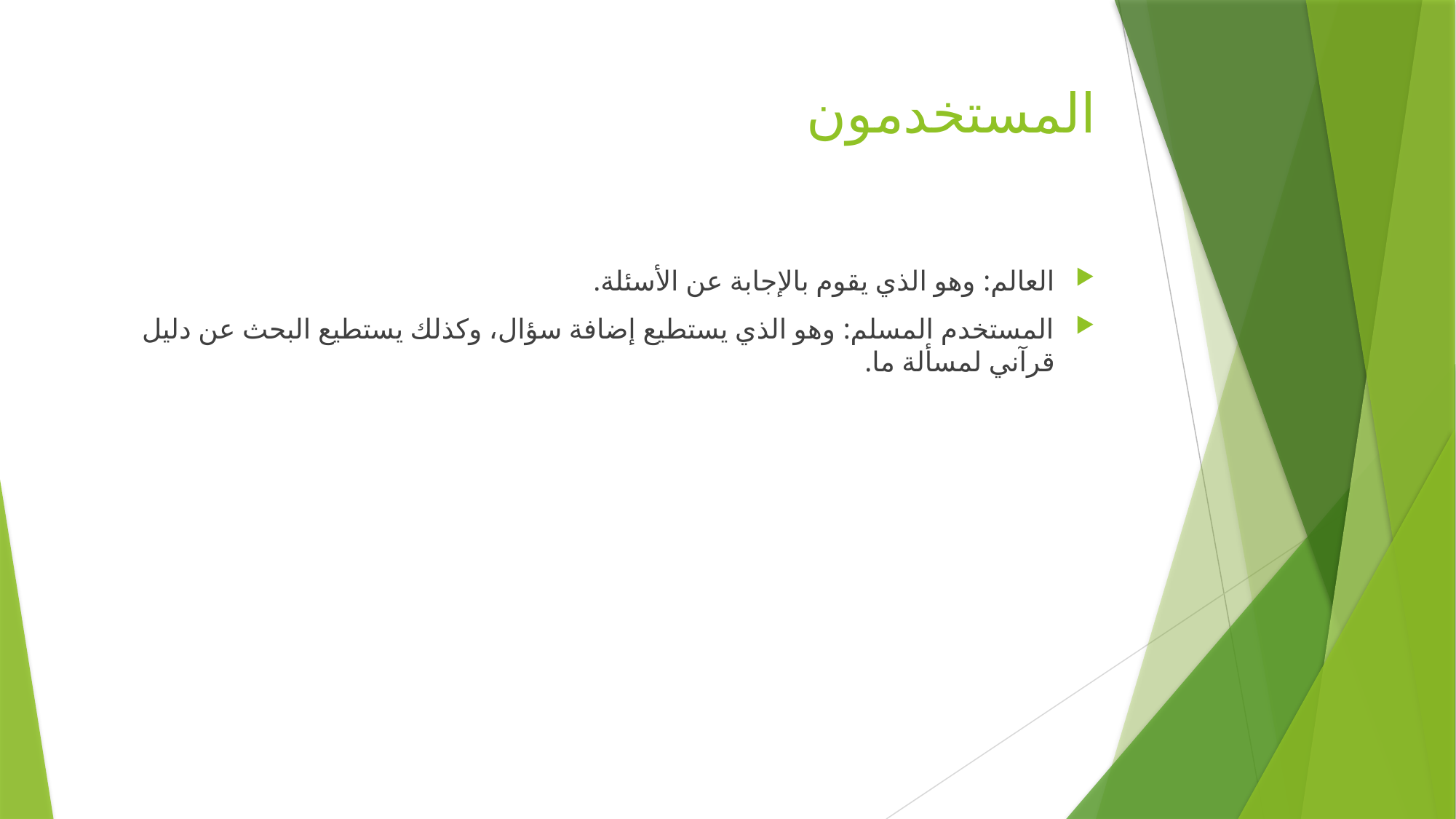

# المستخدمون
العالم: وهو الذي يقوم بالإجابة عن الأسئلة.
المستخدم المسلم: وهو الذي يستطيع إضافة سؤال، وكذلك يستطيع البحث عن دليل قرآني لمسألة ما.